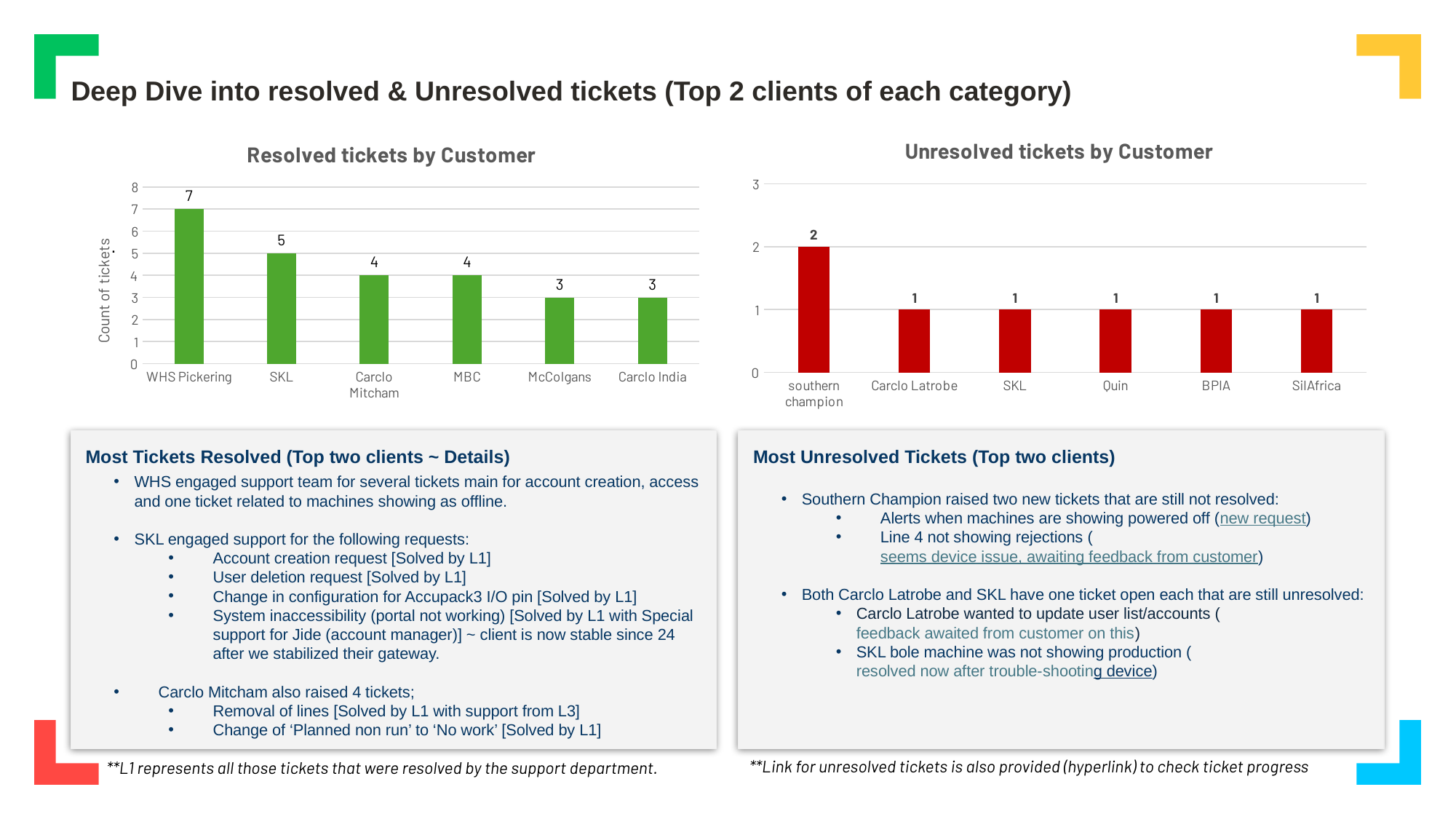

Deep Dive into resolved & Unresolved tickets (Top 2 clients of each category)

### Chart: Unresolved tickets by Customer

| Category | Count of tickets |
|---|---|
| southern champion | 2.0 |
| Carclo Latrobe | 1.0 |
| SKL | 1.0 |
| Quin | 1.0 |
| BPIA | 1.0 |
| SilAfrica | 1.0 |

### Chart: Resolved tickets by Customer

| Category | Count of Ticket ID |
|---|---|
| WHS Pickering | 7.0 |
| SKL | 5.0 |
| Carclo Mitcham | 4.0 |
| MBC | 4.0 |
| McColgans | 3.0 |
| Carclo India | 3.0 |
.

Most Tickets Resolved (Top two clients ~ Details)
WHS engaged support team for several tickets main for account creation, access and one ticket related to machines showing as offline.

SKL engaged support for the following requests:
Account creation request [Solved by L1]
User deletion request [Solved by L1]
Change in configuration for Accupack3 I/O pin [Solved by L1]
System inaccessibility (portal not working) [Solved by L1 with Special support for Jide (account manager)] ~ client is now stable since 24 after we stabilized their gateway.

Carclo Mitcham also raised 4 tickets;
Removal of lines [Solved by L1 with support from L3]
Change of ‘Planned non run’ to ‘No work’ [Solved by L1]
Most Unresolved Tickets (Top two clients)

Southern Champion raised two new tickets that are still not resolved:
Alerts when machines are showing powered off (new request)
Line 4 not showing rejections (seems device issue, awaiting feedback from customer)

Both Carclo Latrobe and SKL have one ticket open each that are still unresolved:
Carclo Latrobe wanted to update user list/accounts (feedback awaited from customer on this)
SKL bole machine was not showing production (resolved now after trouble-shooting device)

**Link for unresolved tickets is also provided (hyperlink) to check ticket progress
**L1 represents all those tickets that were resolved by the support department.